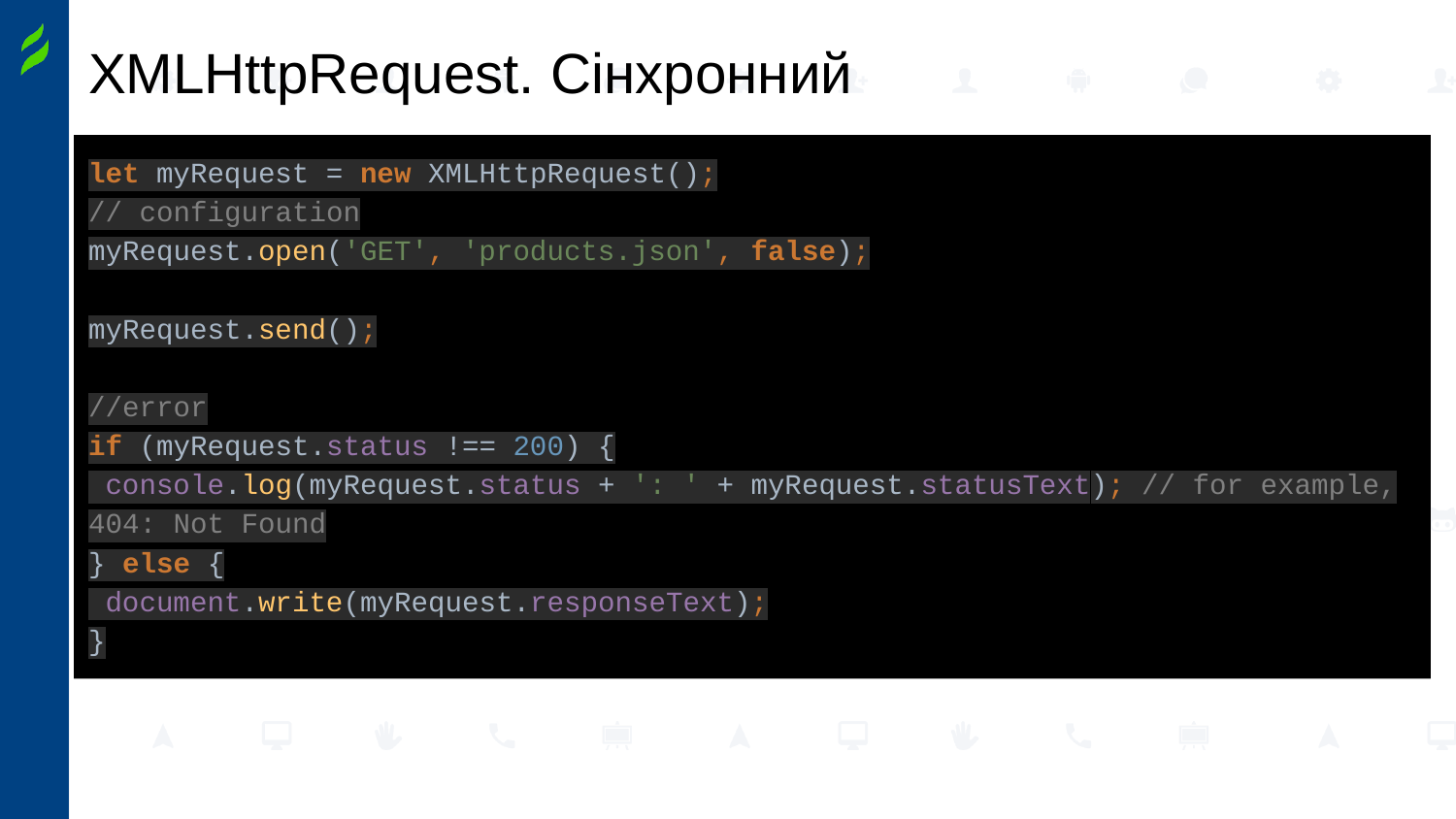

# XMLHttpRequest. Сінхронний
let myRequest = new XMLHttpRequest();
// configuration
myRequest.open('GET', 'products.json', false);

myRequest.send();

//error
if (myRequest.status !== 200) {
 console.log(myRequest.status + ': ' + myRequest.statusText); // for example, 404: Not Found
} else {
 document.write(myRequest.responseText);
}